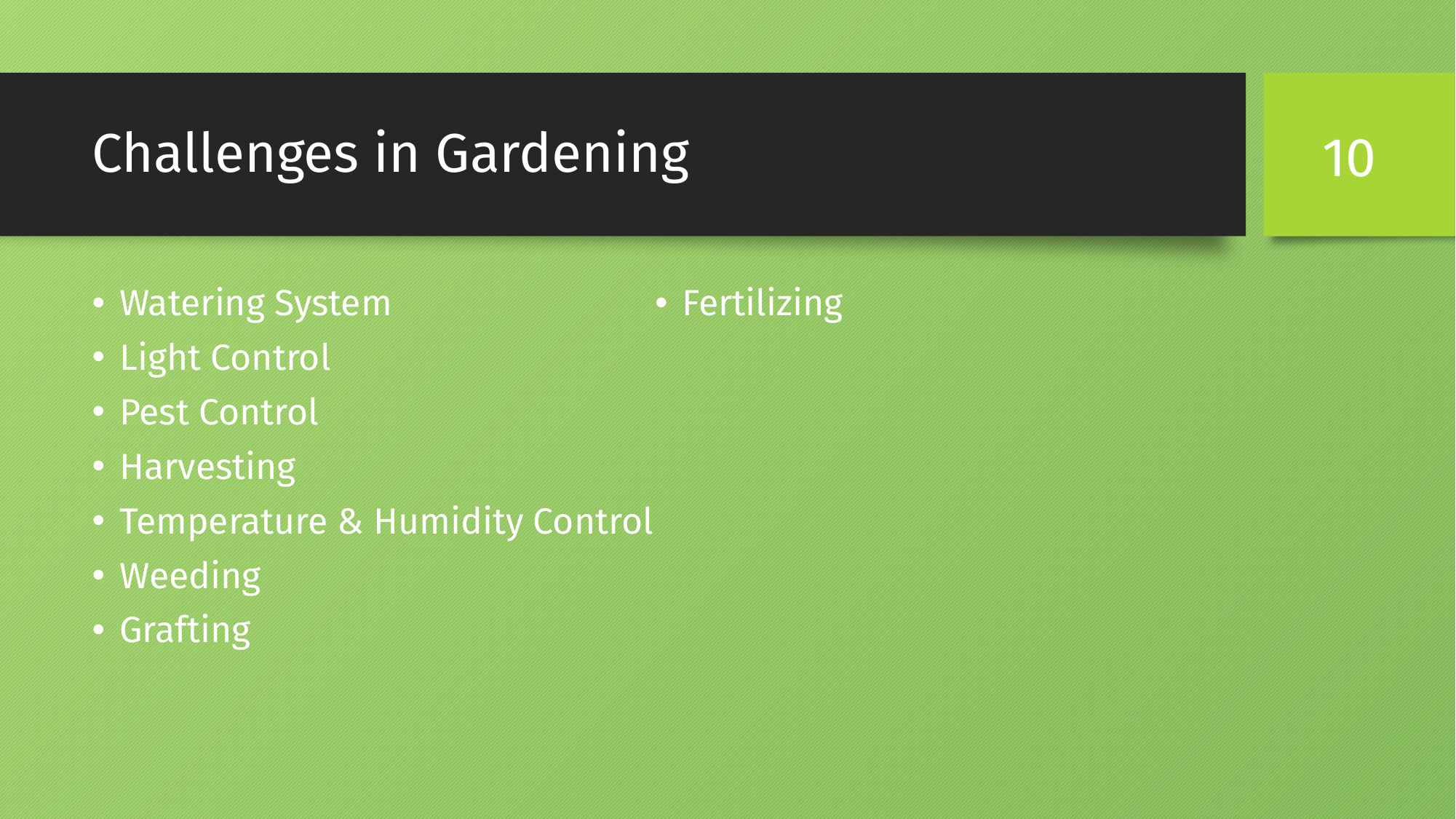

10
# Challenges in Gardening
Watering System
Light Control
Pest Control
Harvesting
Temperature & Humidity Control
Weeding
Grafting
Fertilizing